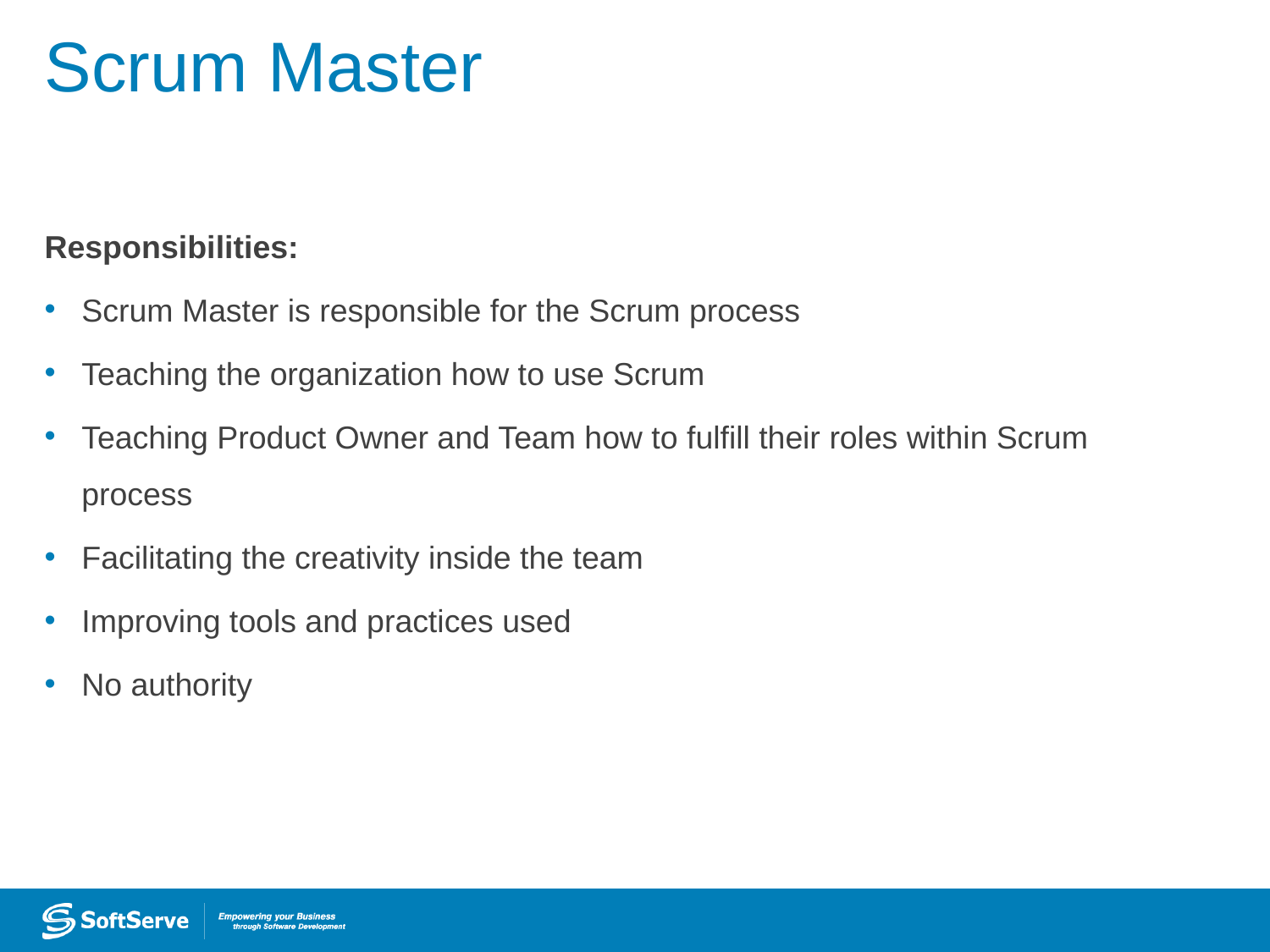

# Scrum Master
Responsibilities:
Scrum Master is responsible for the Scrum process
Teaching the organization how to use Scrum
Teaching Product Owner and Team how to fulfill their roles within Scrum process
Facilitating the creativity inside the team
Improving tools and practices used
No authority